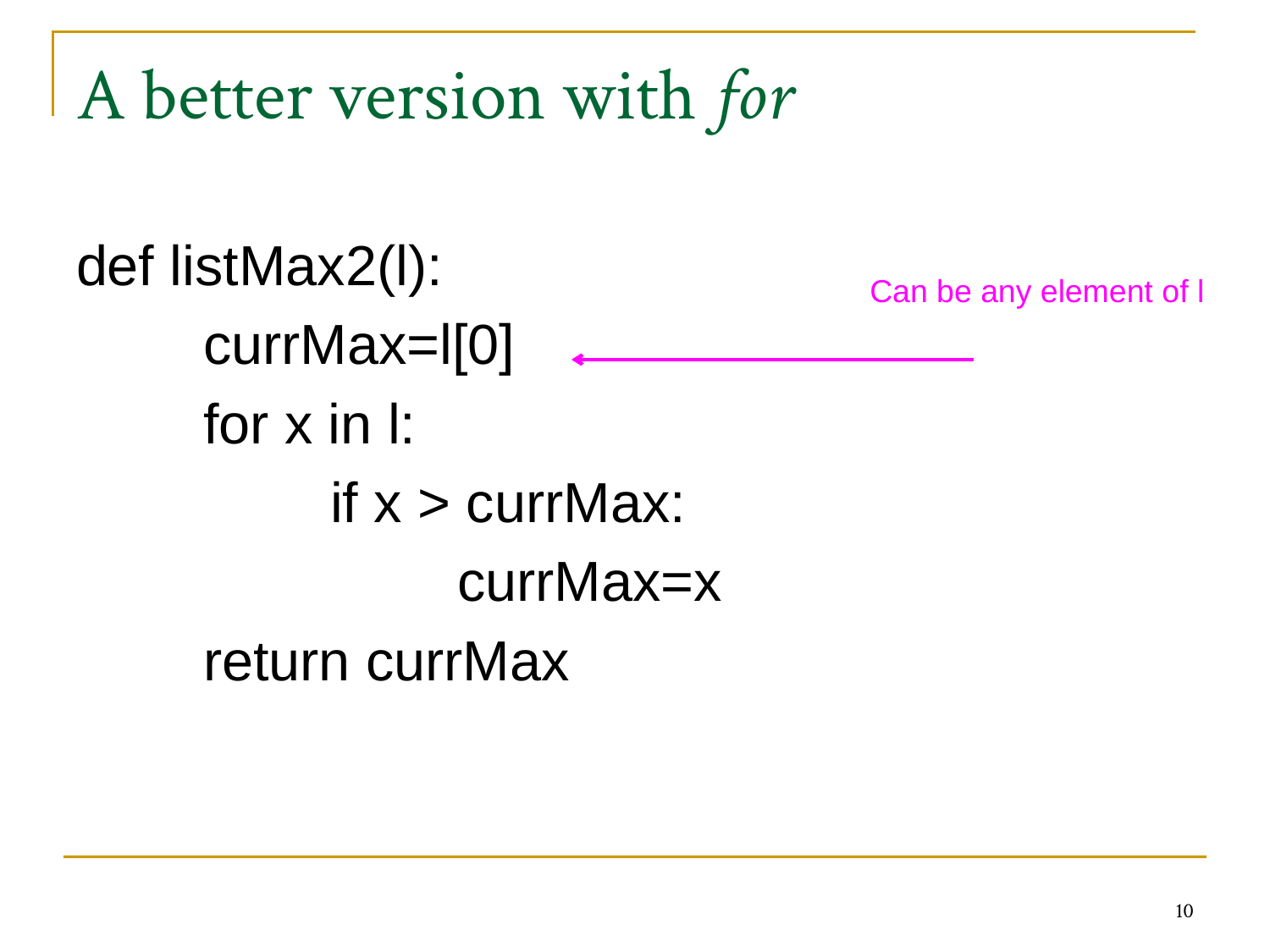

# A better version with for

def listMax2(l):
	currMax=l[0]
	for x in l:
		if x > currMax:
			currMax=x
	return currMax
Can be any element of l
10